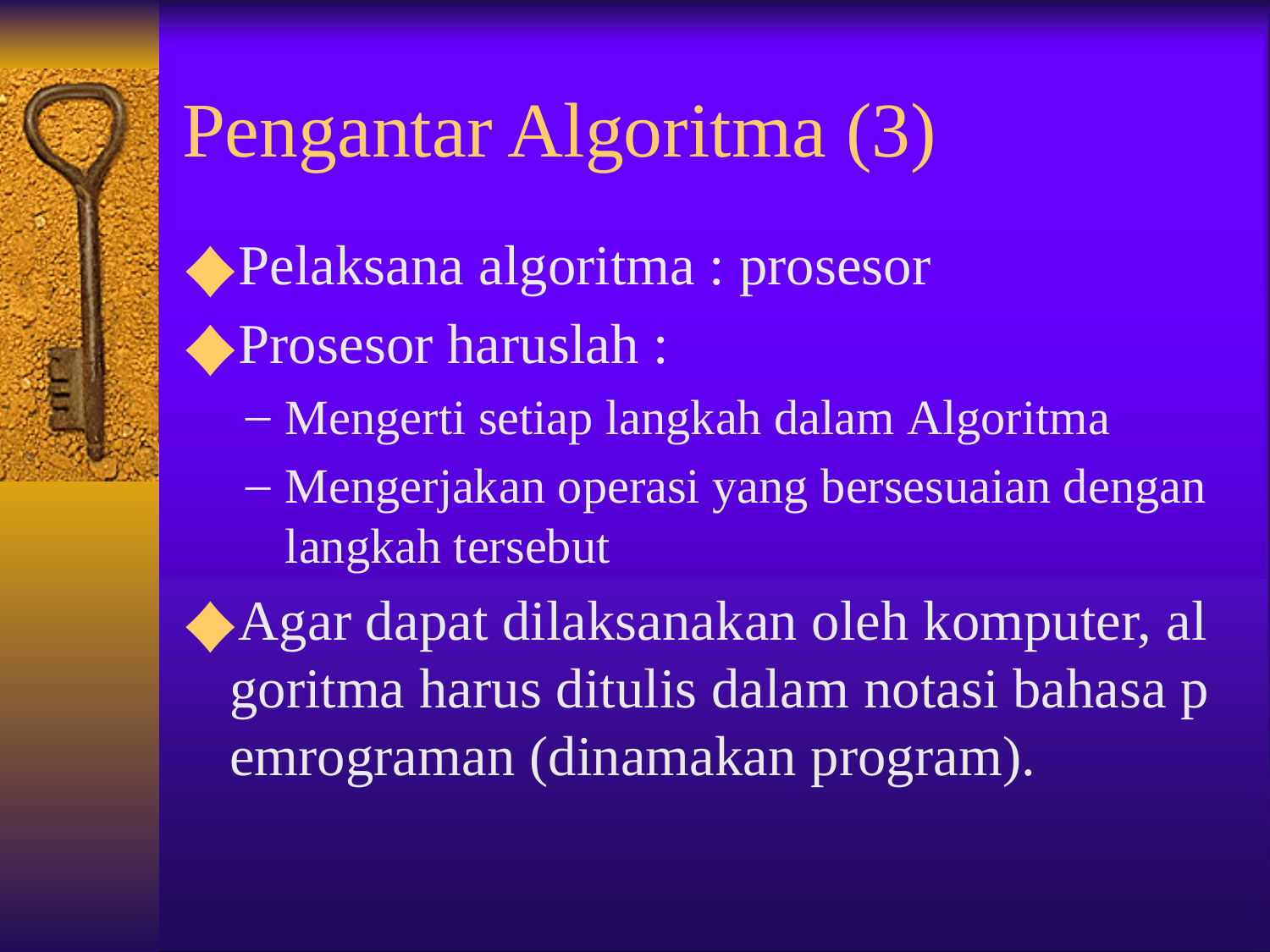

# Pengantar Algoritma (3)
Pelaksana algoritma : prosesor
Prosesor haruslah :
Mengerti setiap langkah dalam Algoritma
Mengerjakan operasi yang bersesuaian dengan  langkah tersebut
Agar dapat dilaksanakan oleh komputer, algoritma harus ditulis dalam notasi bahasa pemrograman (dinamakan program).